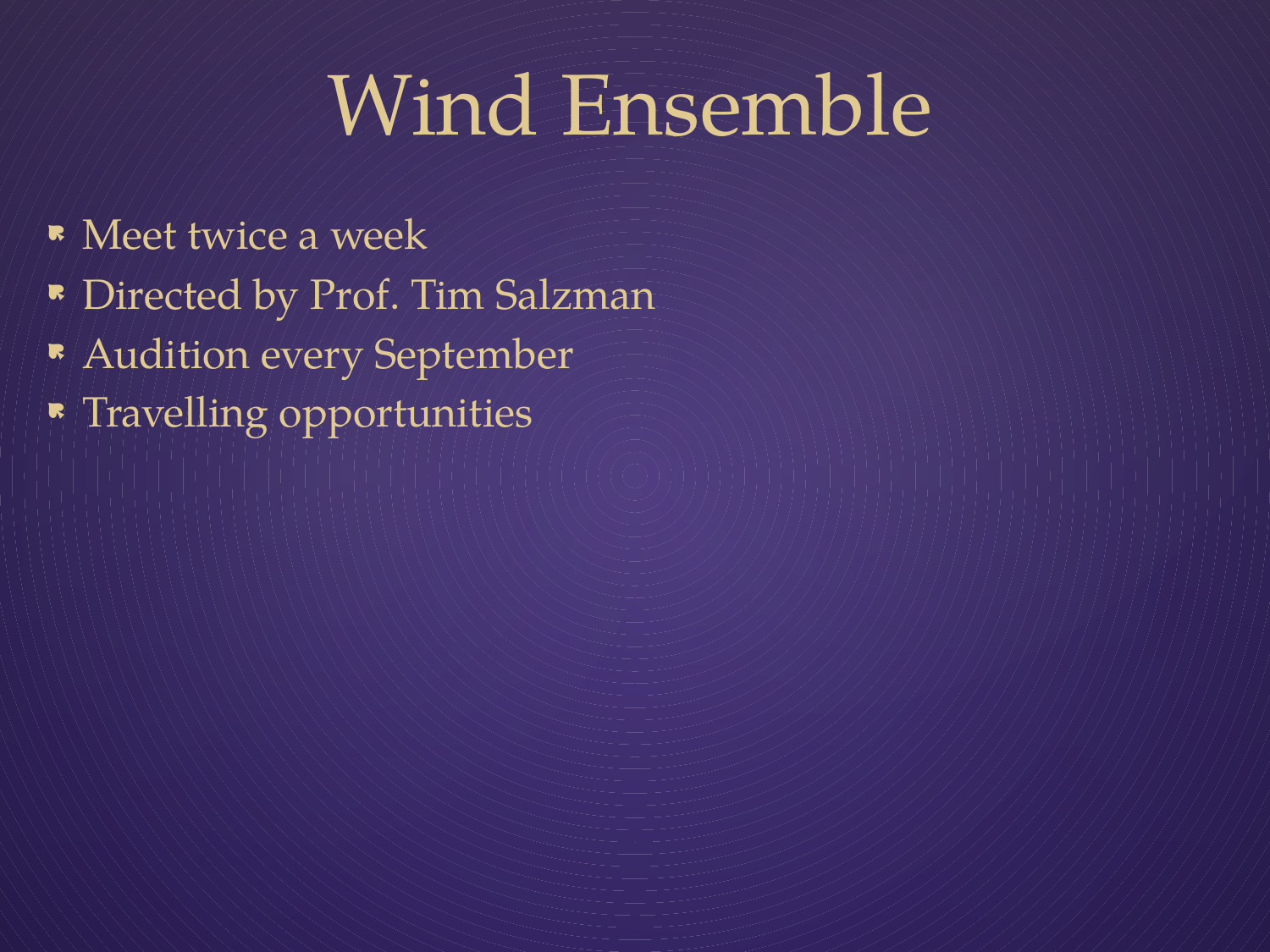

# Wind Ensemble
Meet twice a week
Directed by Prof. Tim Salzman
Audition every September
Travelling opportunities